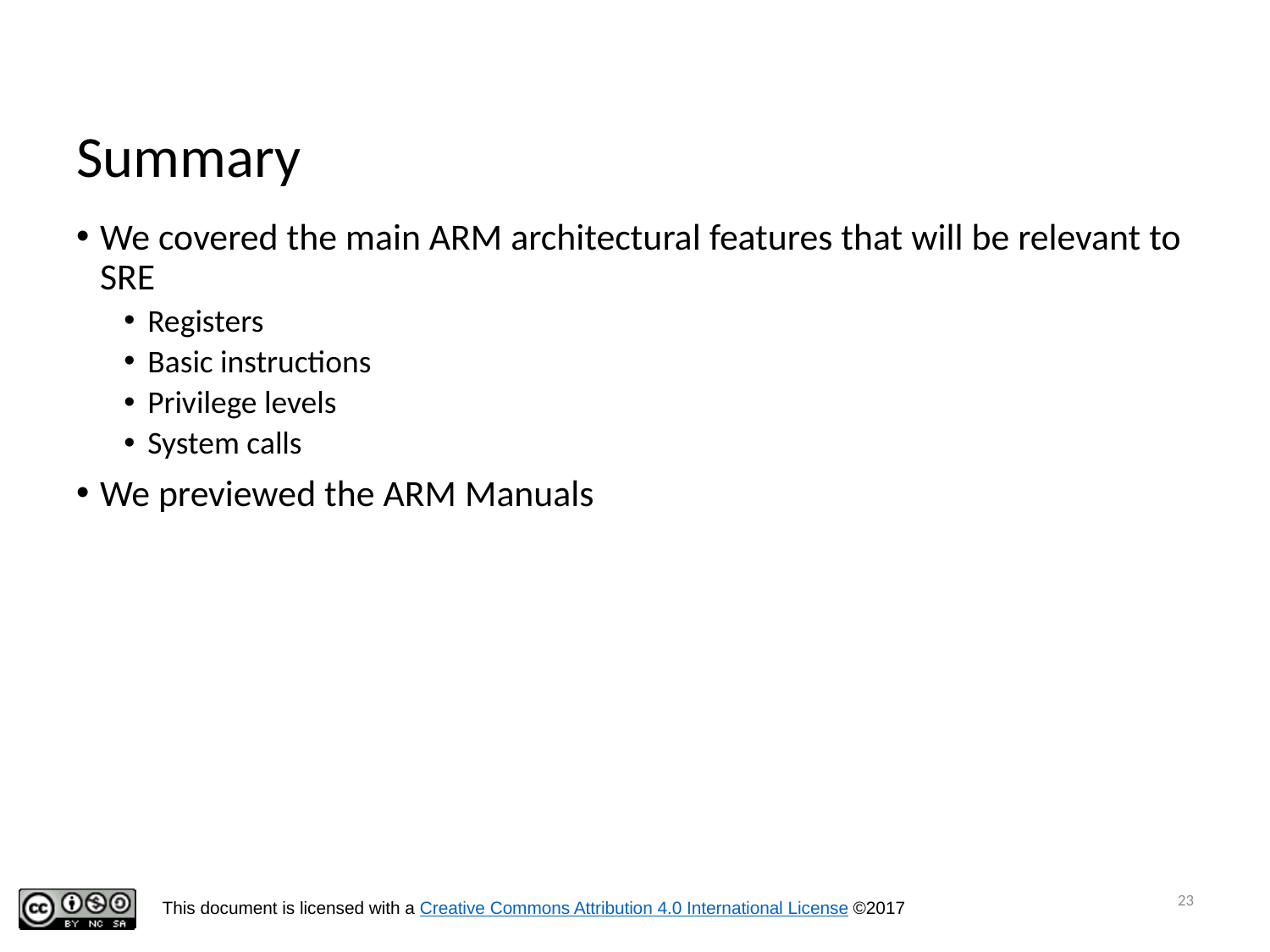

# Summary
We covered the main ARM architectural features that will be relevant to SRE
Registers
Basic instructions
Privilege levels
System calls
We previewed the ARM Manuals
23